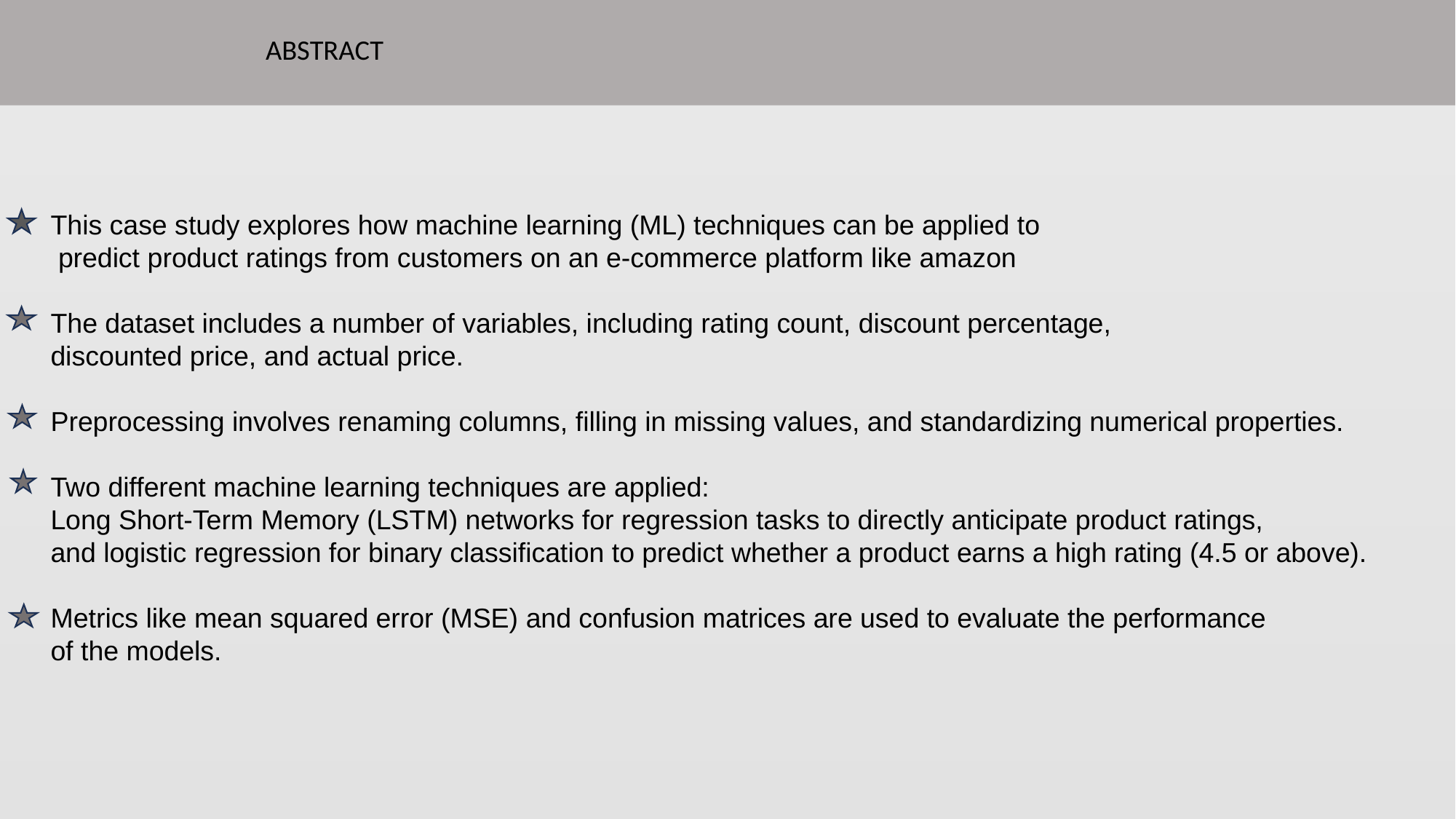

# ABSTRACT

    This case study explores how machine learning (ML) techniques can be applied to
     predict product ratings from customers on an e-commerce platform like amazon

    The dataset includes a number of variables, including rating count, discount percentage,
    discounted price, and actual price.

    Preprocessing involves renaming columns, filling in missing values, and standardizing numerical properties.

    Two different machine learning techniques are applied:
    Long Short-Term Memory (LSTM) networks for regression tasks to directly anticipate product ratings,
    and logistic regression for binary classification to predict whether a product earns a high rating (4.5 or above).

    Metrics like mean squared error (MSE) and confusion matrices are used to evaluate the performance
    of the models.